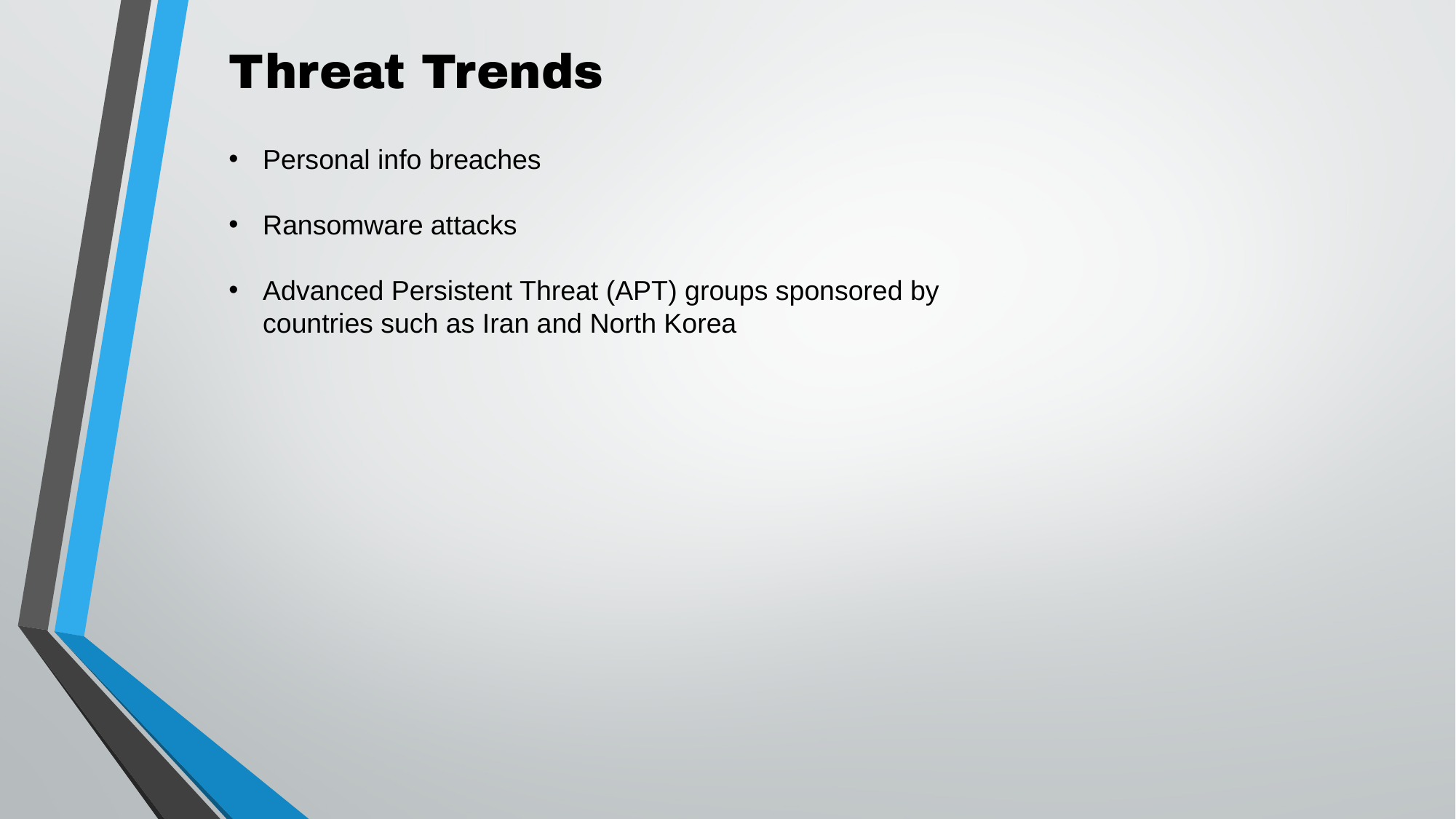

# Threat Trends
Personal info breaches

Ransomware attacks

Advanced Persistent Threat (APT) groups sponsored by countries such as Iran and North Korea